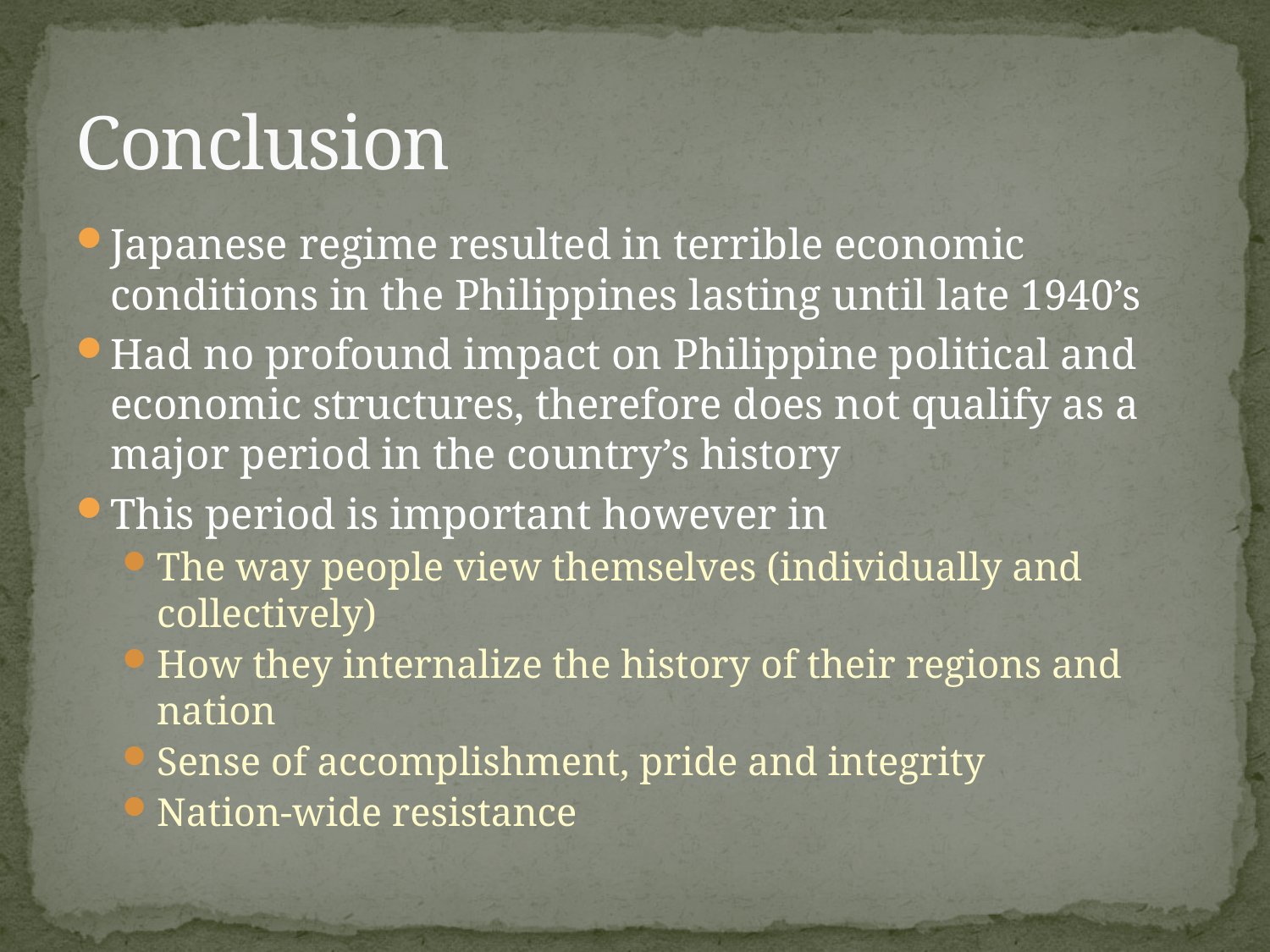

# Conclusion
Japanese regime resulted in terrible economic conditions in the Philippines lasting until late 1940’s
Had no profound impact on Philippine political and economic structures, therefore does not qualify as a major period in the country’s history
This period is important however in
The way people view themselves (individually and collectively)
How they internalize the history of their regions and nation
Sense of accomplishment, pride and integrity
Nation-wide resistance